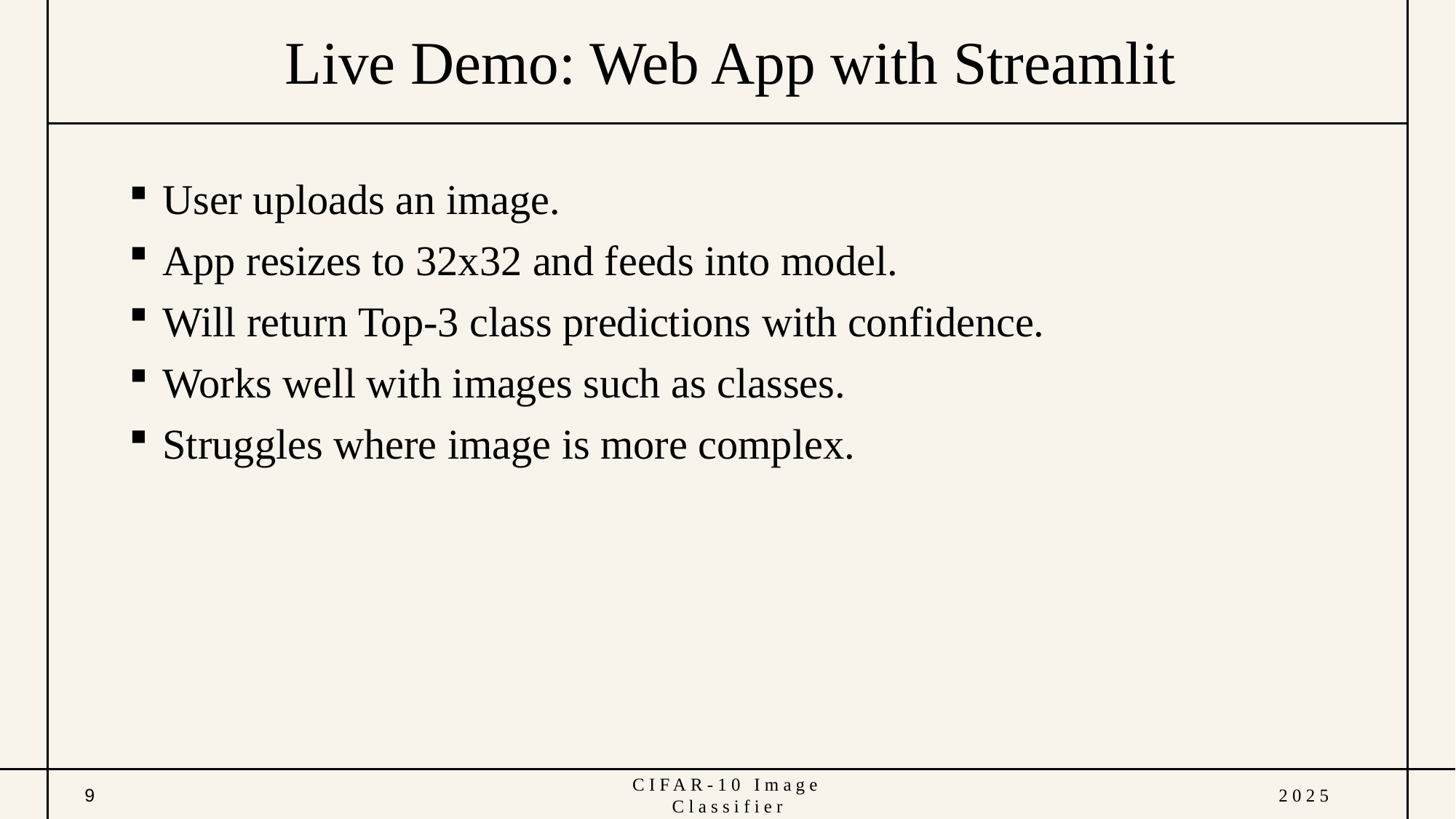

# Live Demo: Web App with Streamlit
User uploads an image.
App resizes to 32x32 and feeds into model.
Will return Top-3 class predictions with confidence.
Works well with images such as classes.
Struggles where image is more complex.
9
CIFAR-10 Image Classifier
2025